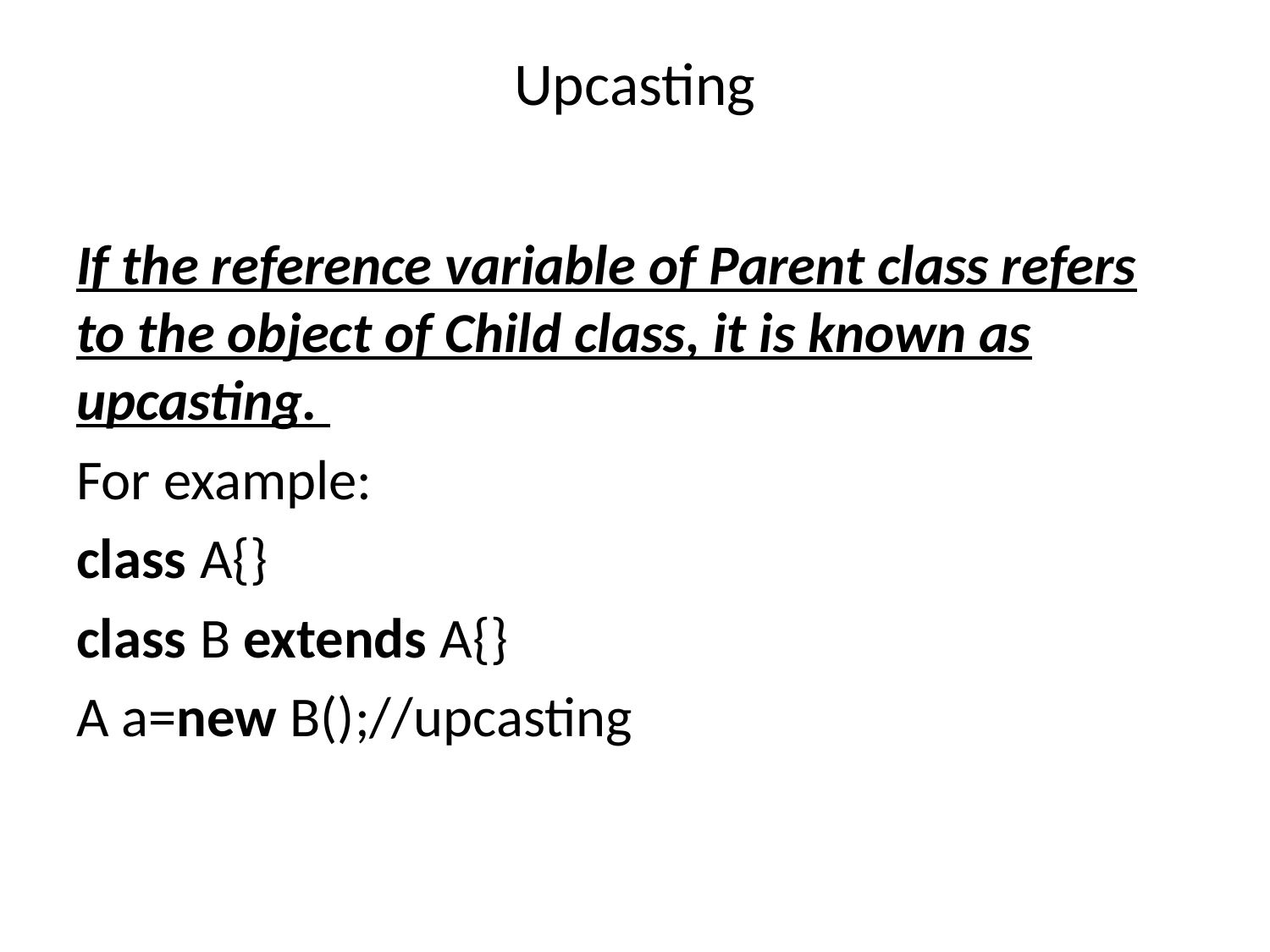

# Upcasting
If the reference variable of Parent class refers to the object of Child class, it is known as upcasting.
For example:
class A{}
class B extends A{}
A a=new B();//upcasting